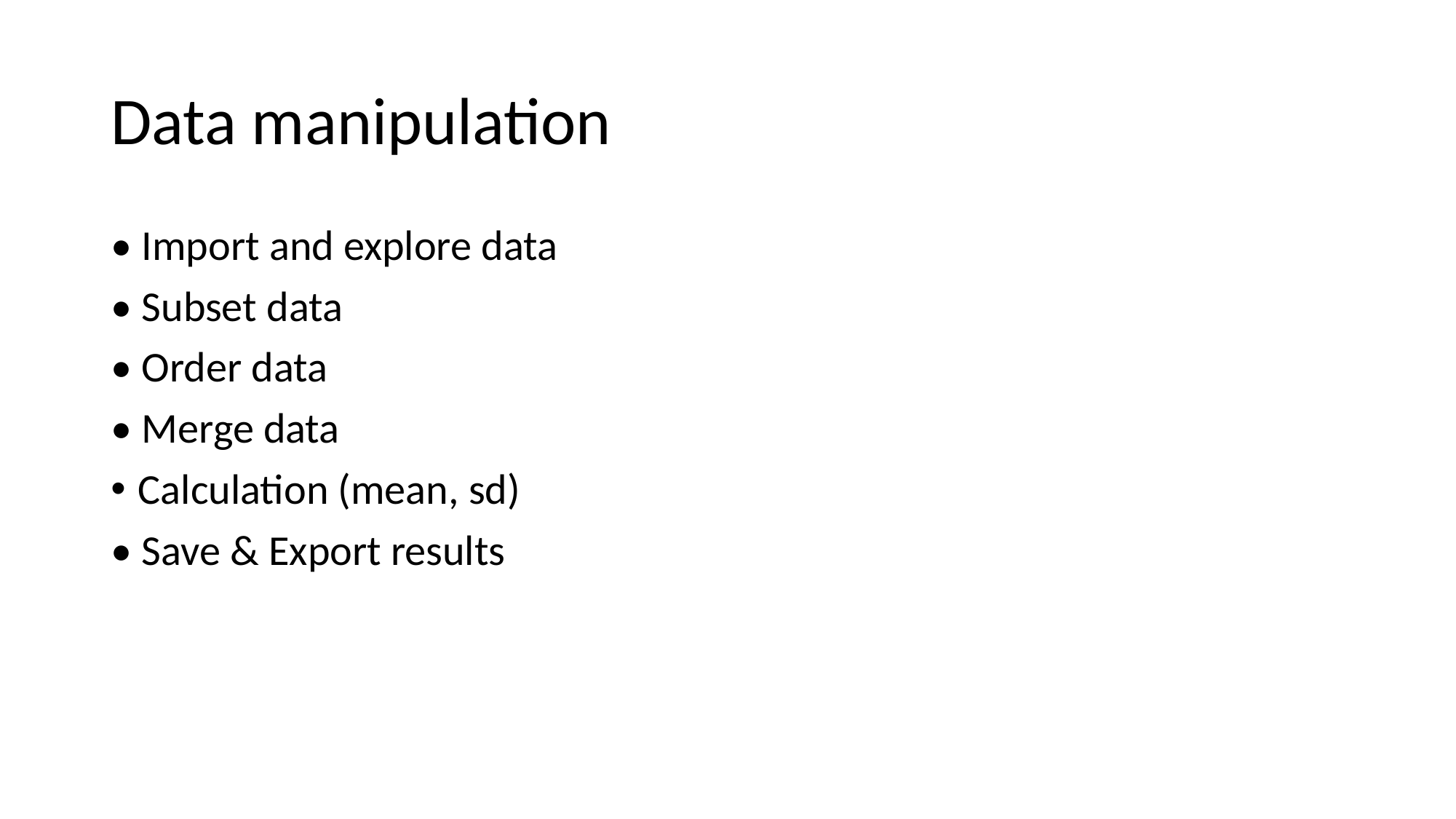

# Data manipulation
• Import and explore data
• Subset data
• Order data
• Merge data
Calculation (mean, sd)
• Save & Export results